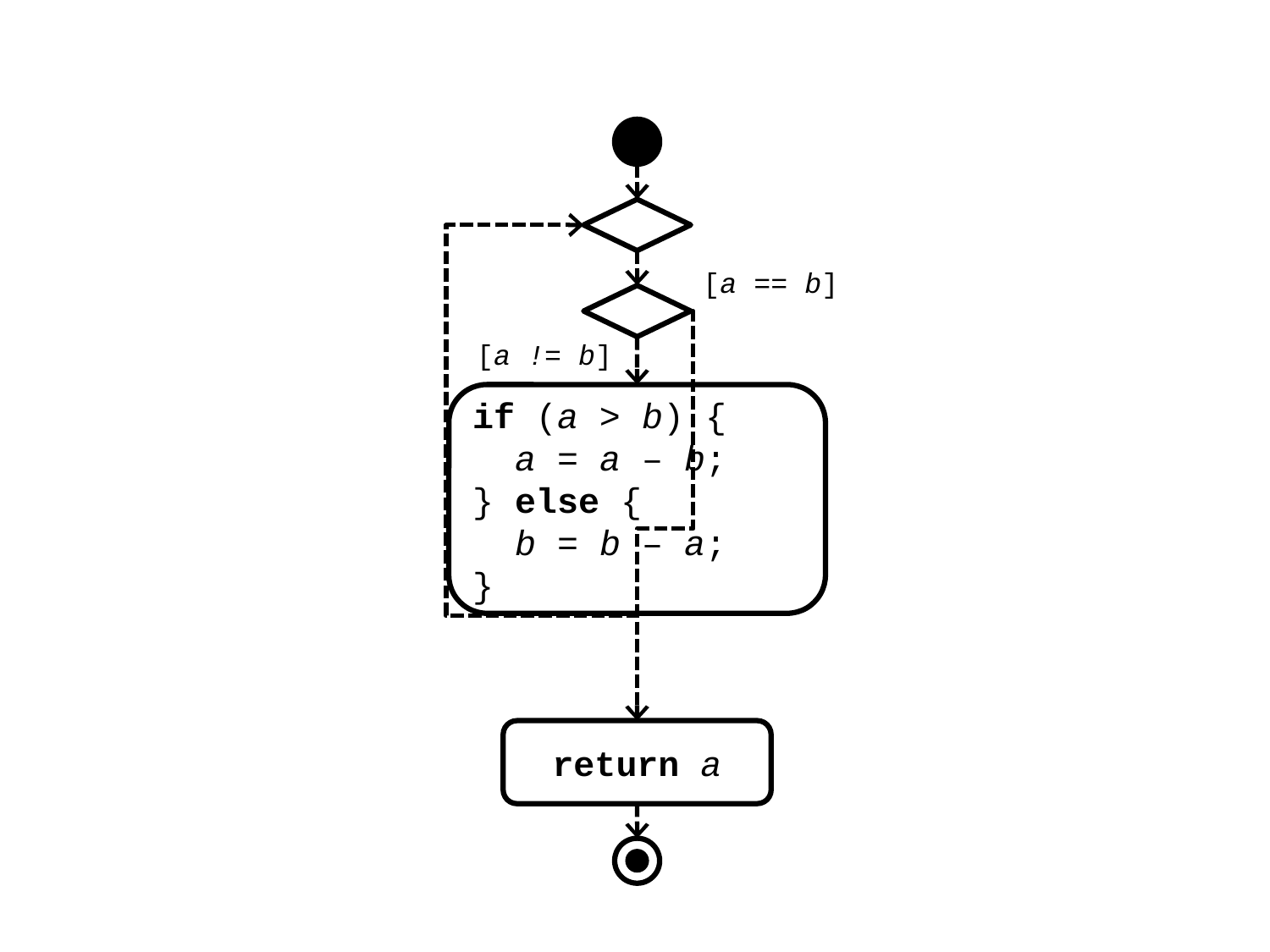

[a == b]

[a != b]
if (a > b) {
  a = a – b;
} else {
  b = b – a;
}
return a